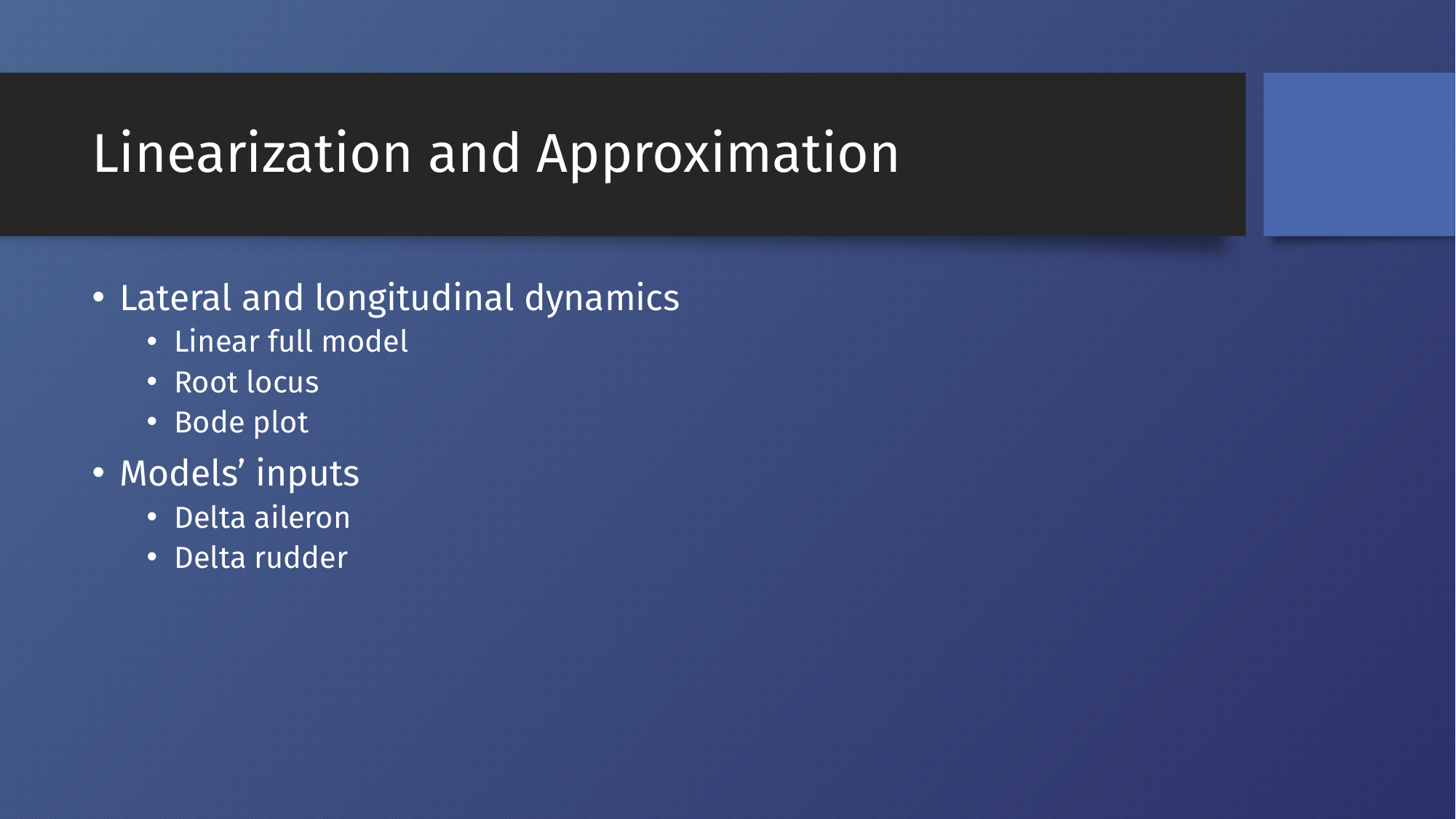

# Linearization and Approximation
Lateral and longitudinal dynamics
Linear full model
Root locus
Bode plot
Models’ inputs
Delta aileron
Delta rudder